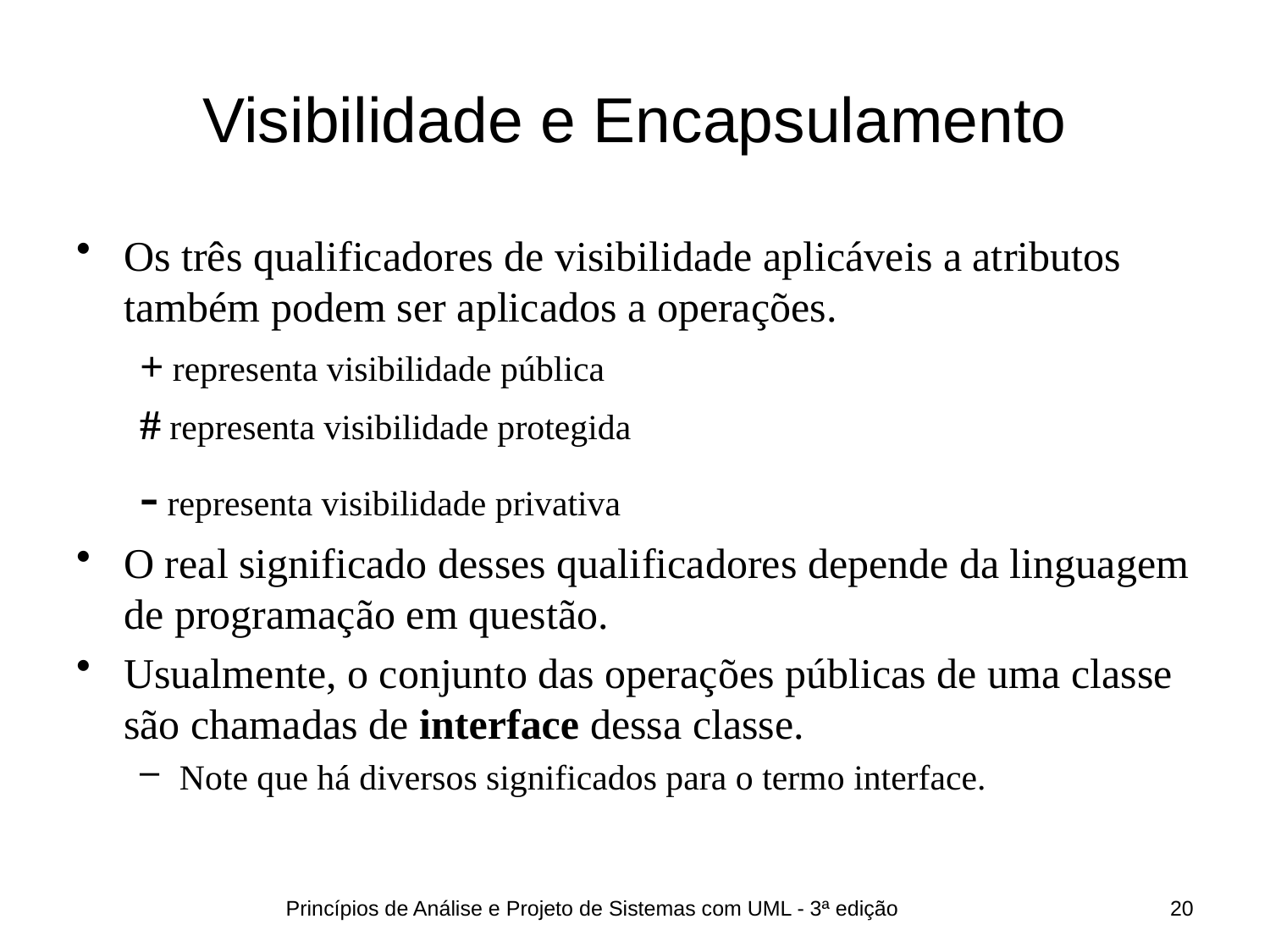

# Visibilidade e Encapsulamento
Os três qualificadores de visibilidade aplicáveis a atributos também podem ser aplicados a operações.
+ representa visibilidade pública
# representa visibilidade protegida
- representa visibilidade privativa
O real significado desses qualificadores depende da linguagem de programação em questão.
Usualmente, o conjunto das operações públicas de uma classe são chamadas de interface dessa classe.
Note que há diversos significados para o termo interface.
Princípios de Análise e Projeto de Sistemas com UML - 3ª edição
20